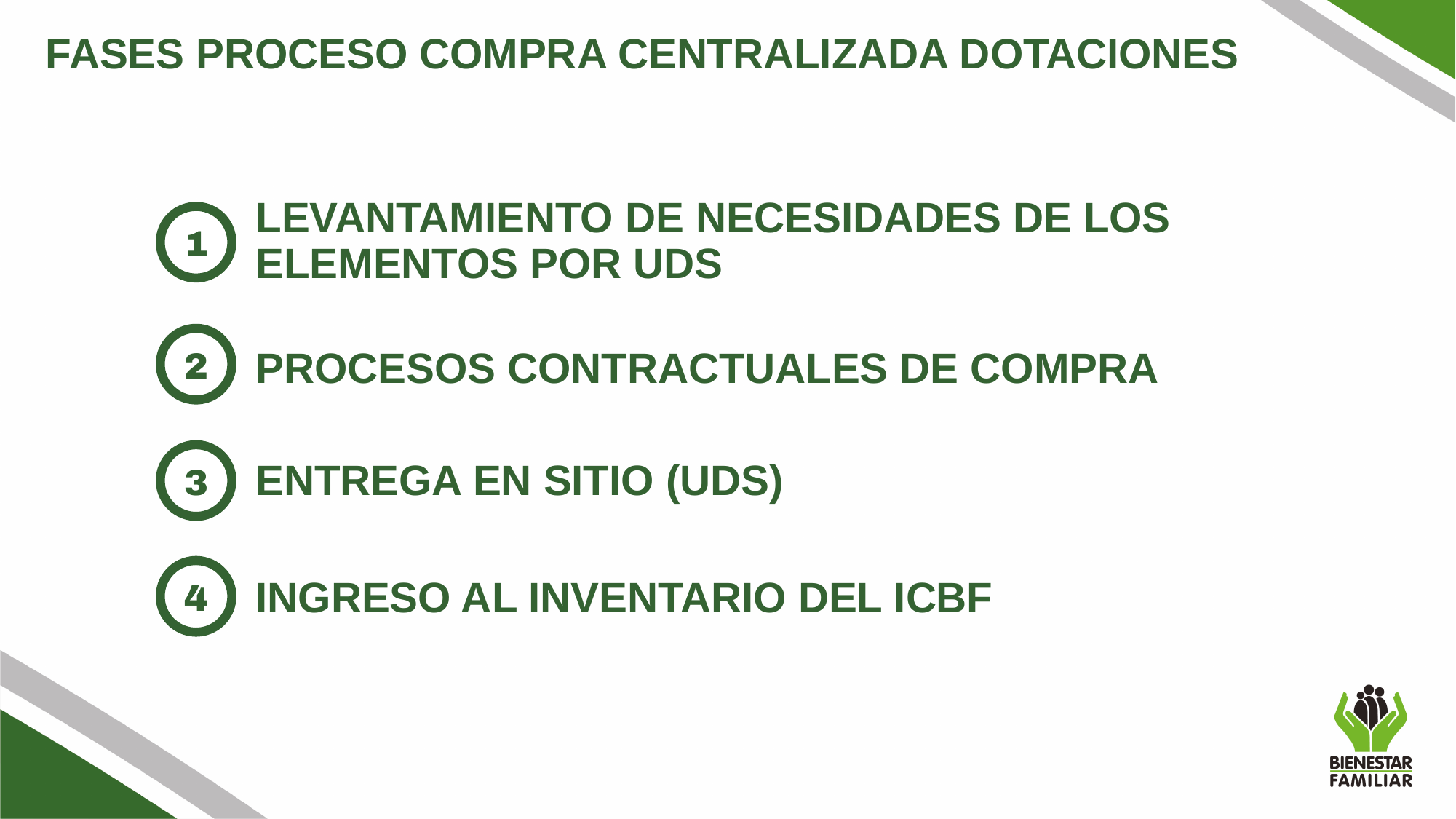

FASES PROCESO COMPRA CENTRALIZADA DOTACIONES
LEVANTAMIENTO DE NECESIDADES DE LOS ELEMENTOS POR UDS
1
2
PROCESOS CONTRACTUALES DE COMPRA
3
ENTREGA EN SITIO (UDS)
4
INGRESO AL INVENTARIO DEL ICBF